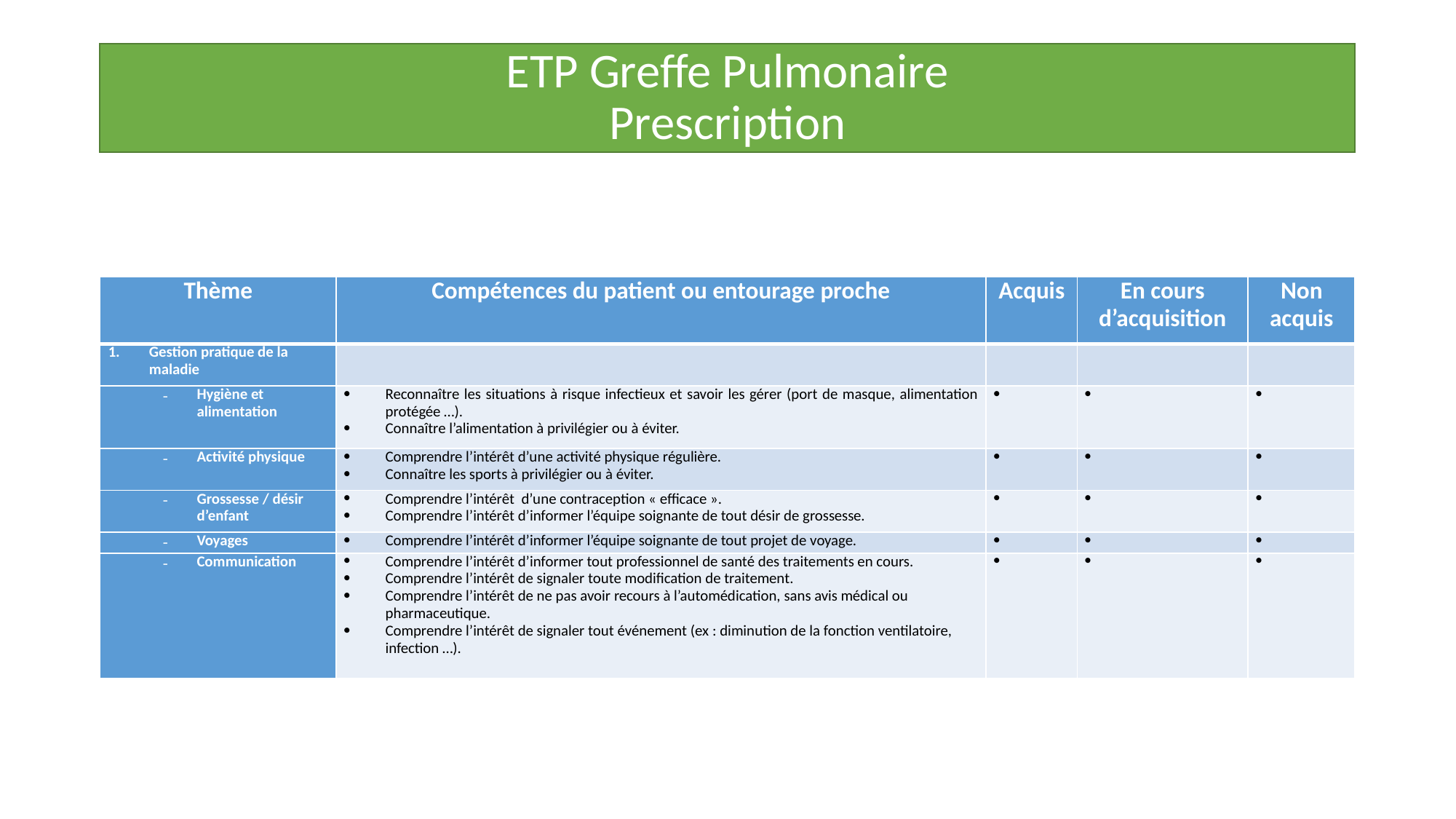

ETP Greffe Pulmonaire
Prescription
| Thème | Compétences du patient ou entourage proche | Acquis | En cours d’acquisition | Non acquis |
| --- | --- | --- | --- | --- |
| Gestion pratique de la maladie |  |  |  |  |
| Hygiène et alimentation | Reconnaître les situations à risque infectieux et savoir les gérer (port de masque, alimentation protégée …). Connaître l’alimentation à privilégier ou à éviter. |  |  |  |
| Activité physique | Comprendre l’intérêt d’une activité physique régulière. Connaître les sports à privilégier ou à éviter. |  |  |  |
| Grossesse / désir d’enfant | Comprendre l’intérêt d’une contraception « efficace ». Comprendre l’intérêt d’informer l’équipe soignante de tout désir de grossesse. |  |  |  |
| Voyages | Comprendre l’intérêt d’informer l’équipe soignante de tout projet de voyage. |  |  |  |
| Communication | Comprendre l’intérêt d’informer tout professionnel de santé des traitements en cours. Comprendre l’intérêt de signaler toute modification de traitement. Comprendre l’intérêt de ne pas avoir recours à l’automédication, sans avis médical ou pharmaceutique. Comprendre l’intérêt de signaler tout événement (ex : diminution de la fonction ventilatoire, infection …). |  |  |  |